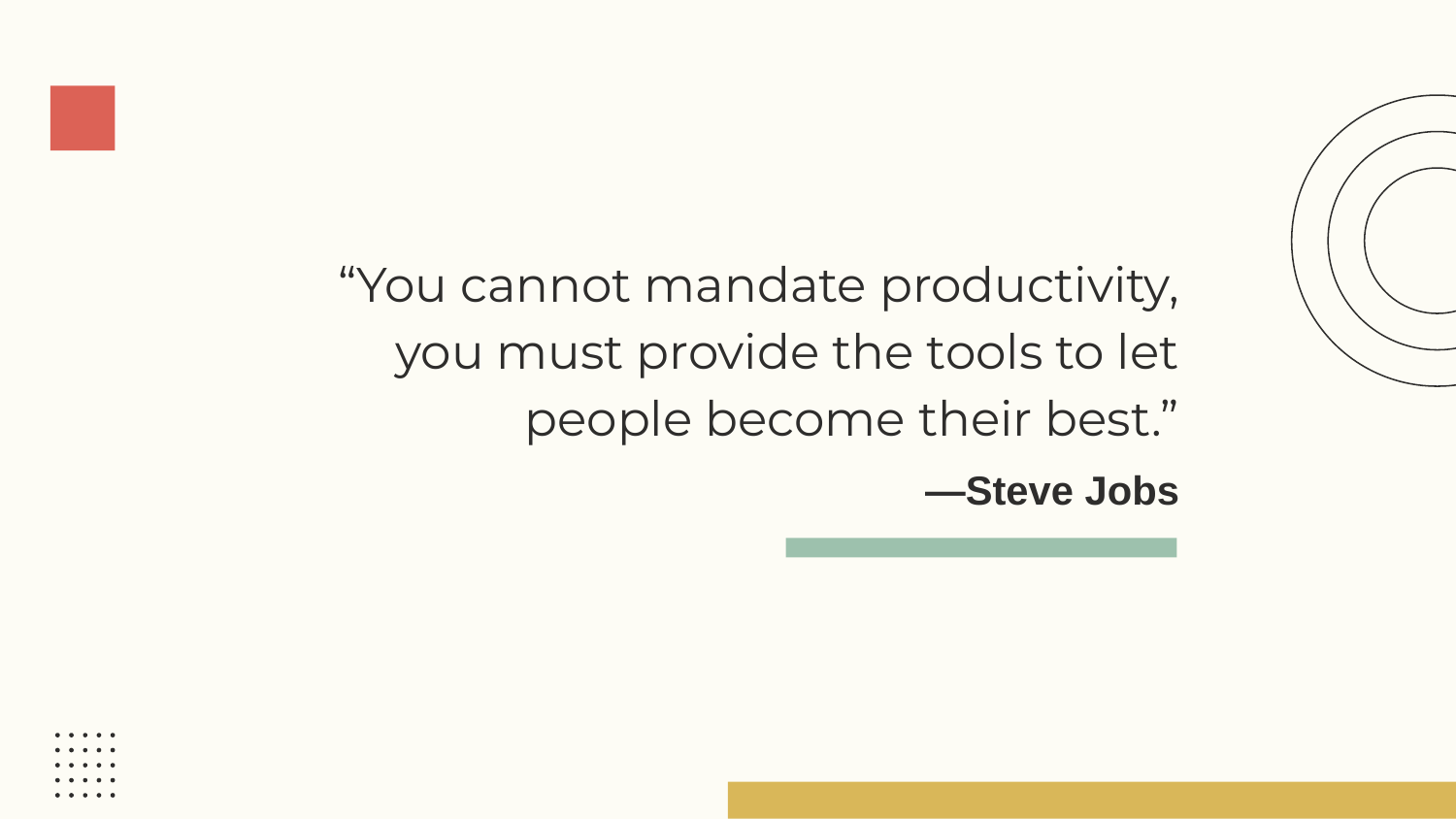

“You cannot mandate productivity, you must provide the tools to let people become their best.”
# —Steve Jobs